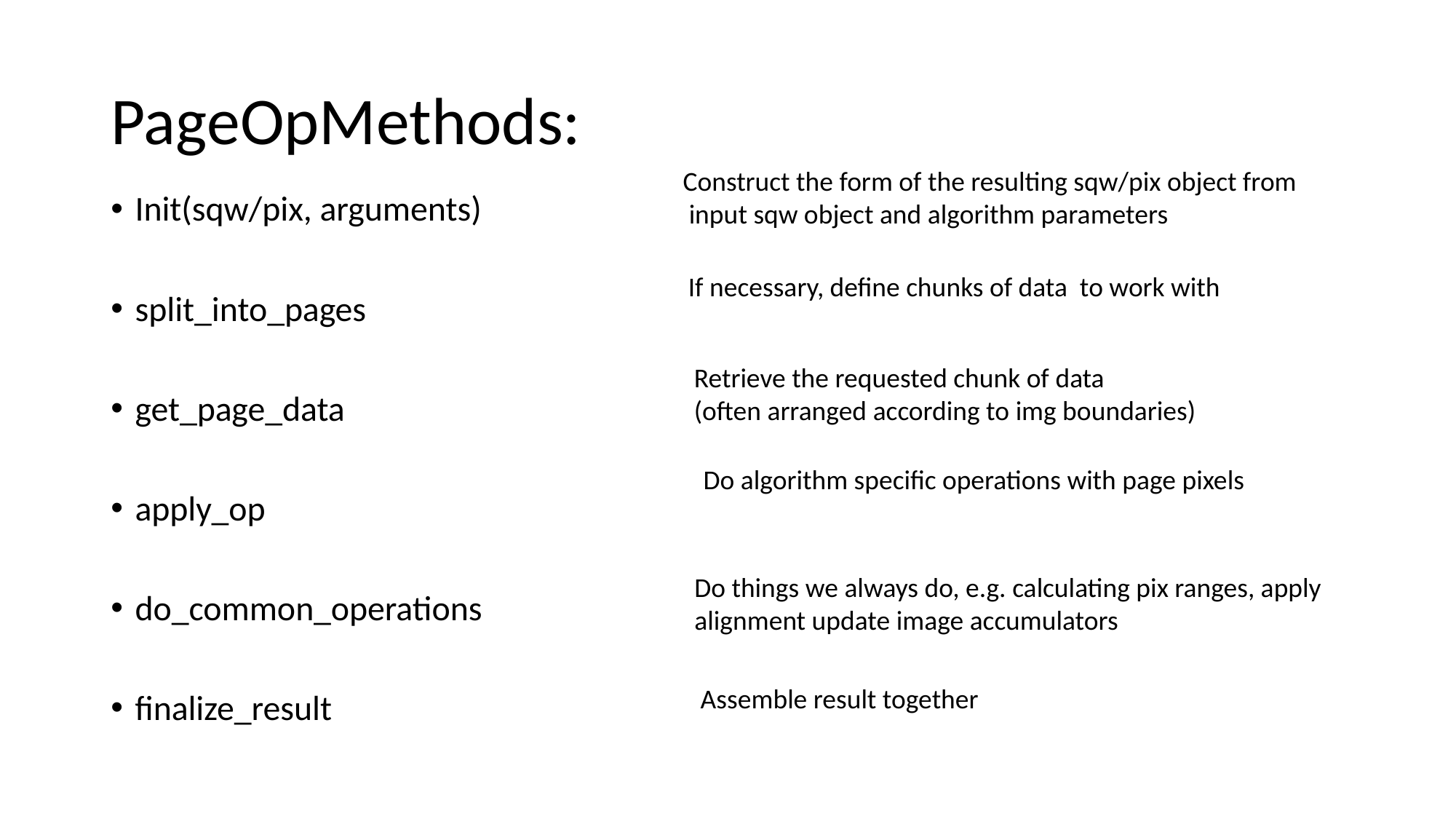

# PageOpMethods:
Construct the form of the resulting sqw/pix object from
 input sqw object and algorithm parameters
Init(sqw/pix, arguments)

split_into_pages

get_page_data

apply_op

do_common_operations

finalize_result

If necessary, define chunks of data  to work with
Retrieve the requested chunk of data
(often arranged according to img boundaries)
Do algorithm specific operations with page pixels
Do things we always do, e.g. calculating pix ranges, apply
alignment update image accumulators
Assemble result together